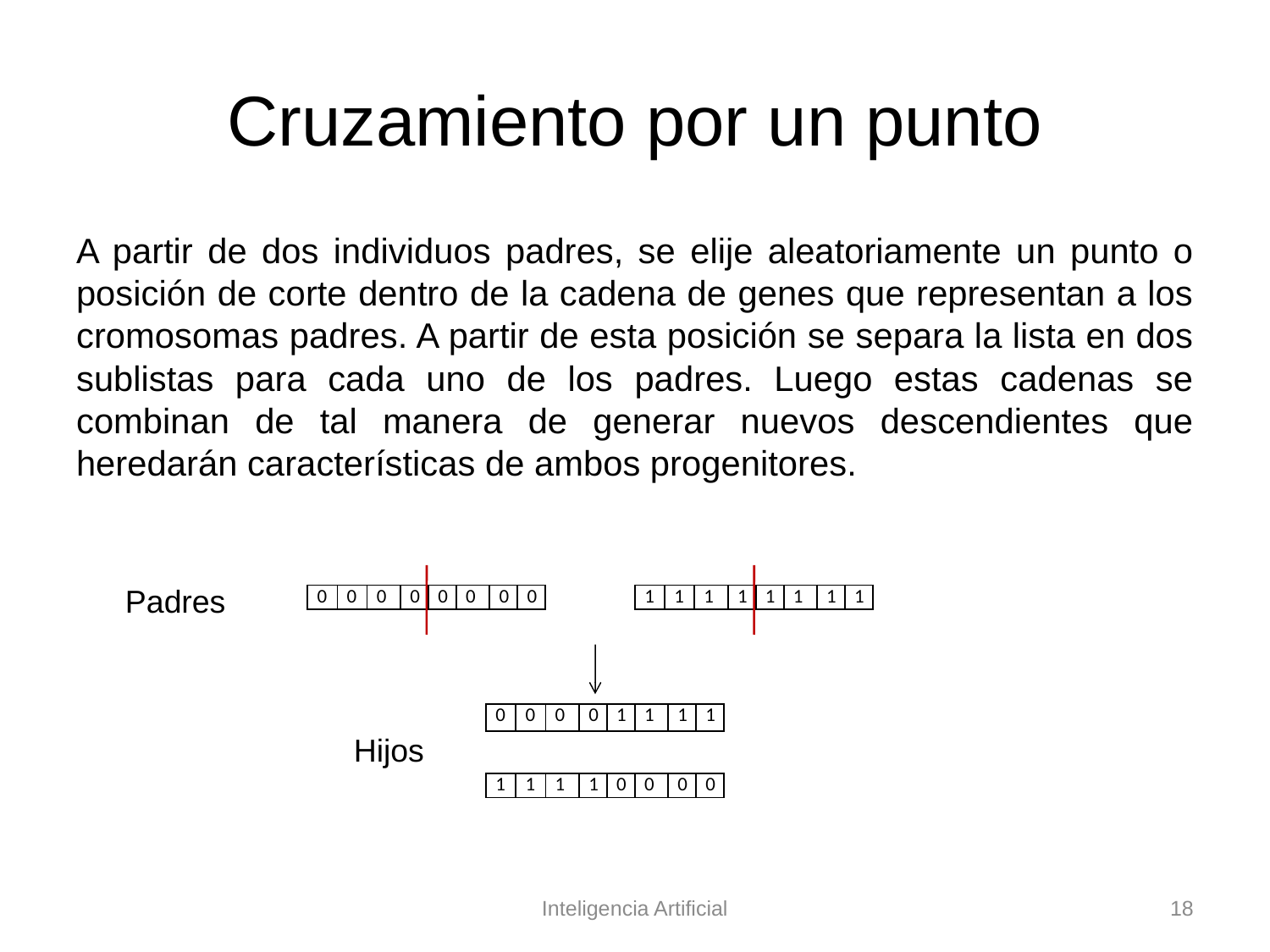

# Cruzamiento por un punto
A partir de dos individuos padres, se elije aleatoriamente un punto o posición de corte dentro de la cadena de genes que representan a los cromosomas padres. A partir de esta posición se separa la lista en dos sublistas para cada uno de los padres. Luego estas cadenas se combinan de tal manera de generar nuevos descendientes que heredarán características de ambos progenitores.
Padres
| 0 | 0 | 0 | 0 | 0 | 0 | 0 | 0 |
| --- | --- | --- | --- | --- | --- | --- | --- |
| 1 | 1 | 1 | 1 | 1 | 1 | 1 | 1 |
| --- | --- | --- | --- | --- | --- | --- | --- |
| 0 | 0 | 0 | 0 | 1 | 1 | 1 | 1 |
| --- | --- | --- | --- | --- | --- | --- | --- |
Hijos
| 1 | 1 | 1 | 1 | 0 | 0 | 0 | 0 |
| --- | --- | --- | --- | --- | --- | --- | --- |
Inteligencia Artificial
18